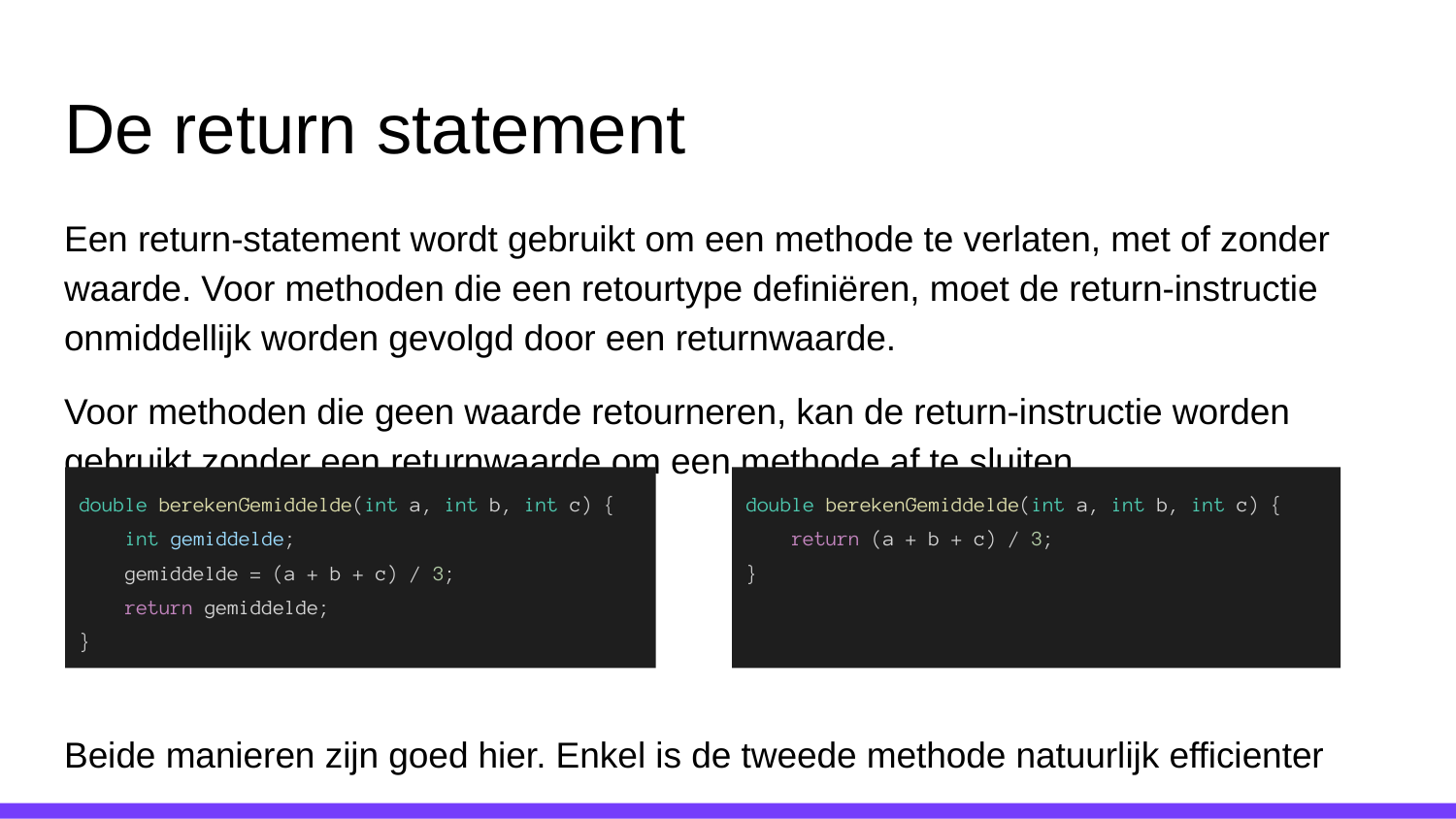

# De return statement
Een return-statement wordt gebruikt om een methode te verlaten, met of zonder waarde. Voor methoden die een retourtype definiëren, moet de return-instructie onmiddellijk worden gevolgd door een returnwaarde.
Voor methoden die geen waarde retourneren, kan de return-instructie worden gebruikt zonder een returnwaarde om een methode af te sluiten.

Beide manieren zijn goed hier. Enkel is de tweede methode natuurlijk efficienter

double berekenGemiddelde(int a, int b, int c) {
    int gemiddelde;
    gemiddelde = (a + b + c) / 3;
    return gemiddelde;
}
double berekenGemiddelde(int a, int b, int c) {
    return (a + b + c) / 3;
}